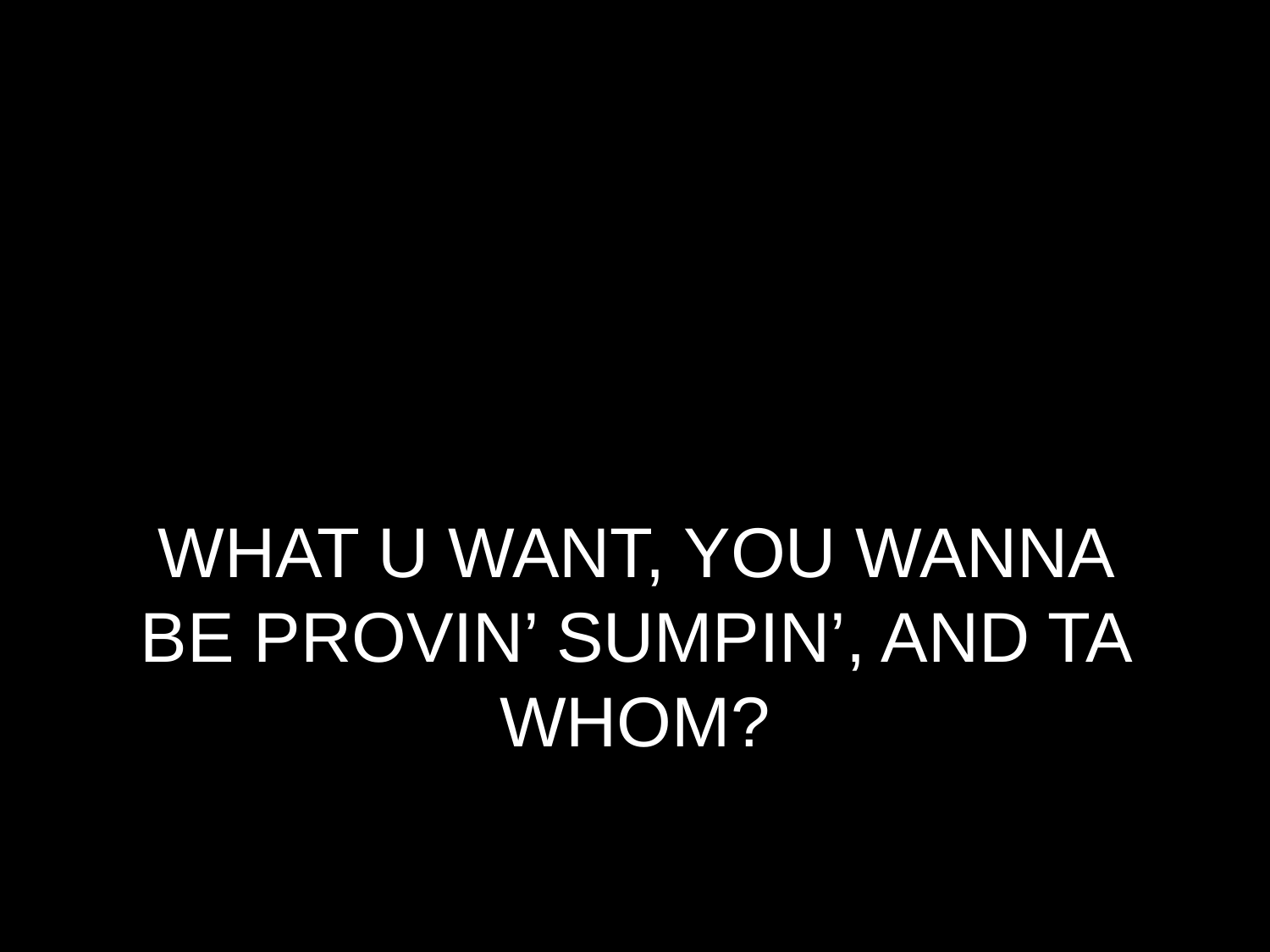

# WHAT U WANT, YOU WANNA BE PROVIN’ SUMPIN’, AND TA WHOM?